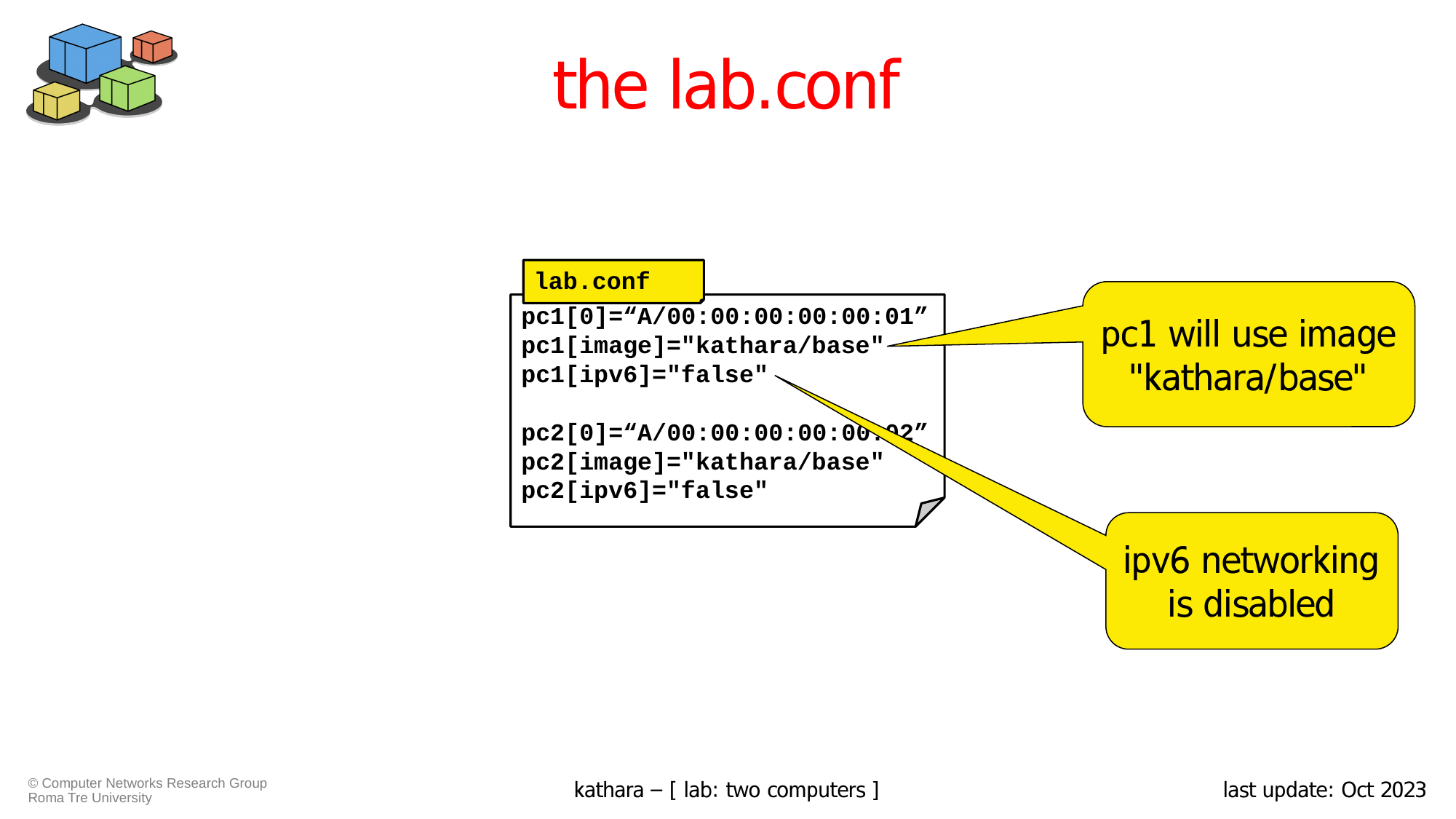

# the lab.conf
lab.conf
pc1[0]=“A/00:00:00:00:00:01”
pc1[image]="kathara/base"
pc1[ipv6]="false"

pc2[0]=“A/00:00:00:00:00:02”
pc2[image]="kathara/base"
pc2[ipv6]="false"
pc1 will use image "kathara/base"
ipv6 networking is disabled
kathara – [ lab: two computers ]
last update: Oct 2023